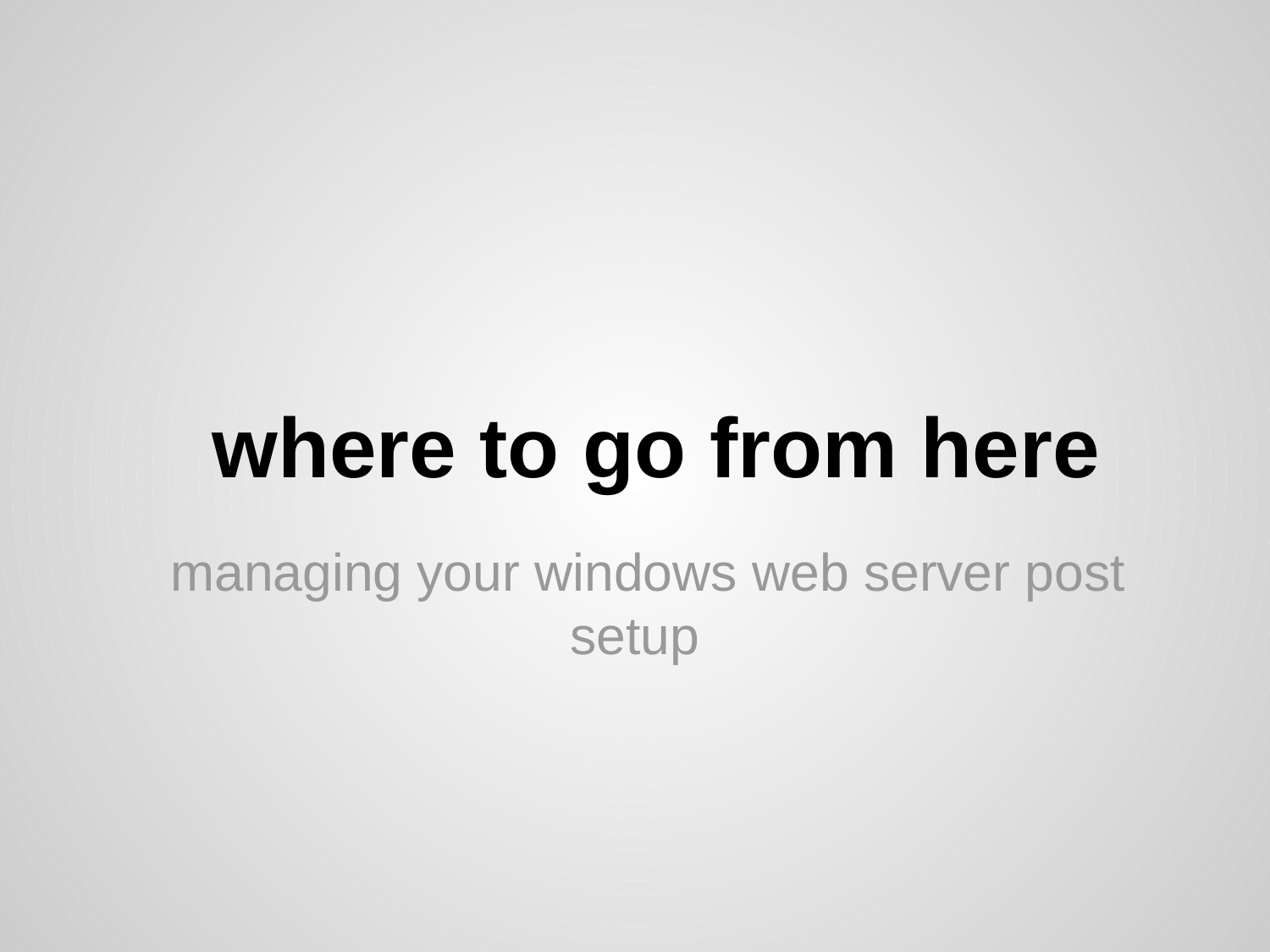

# where to go from here
managing your windows web server post setup